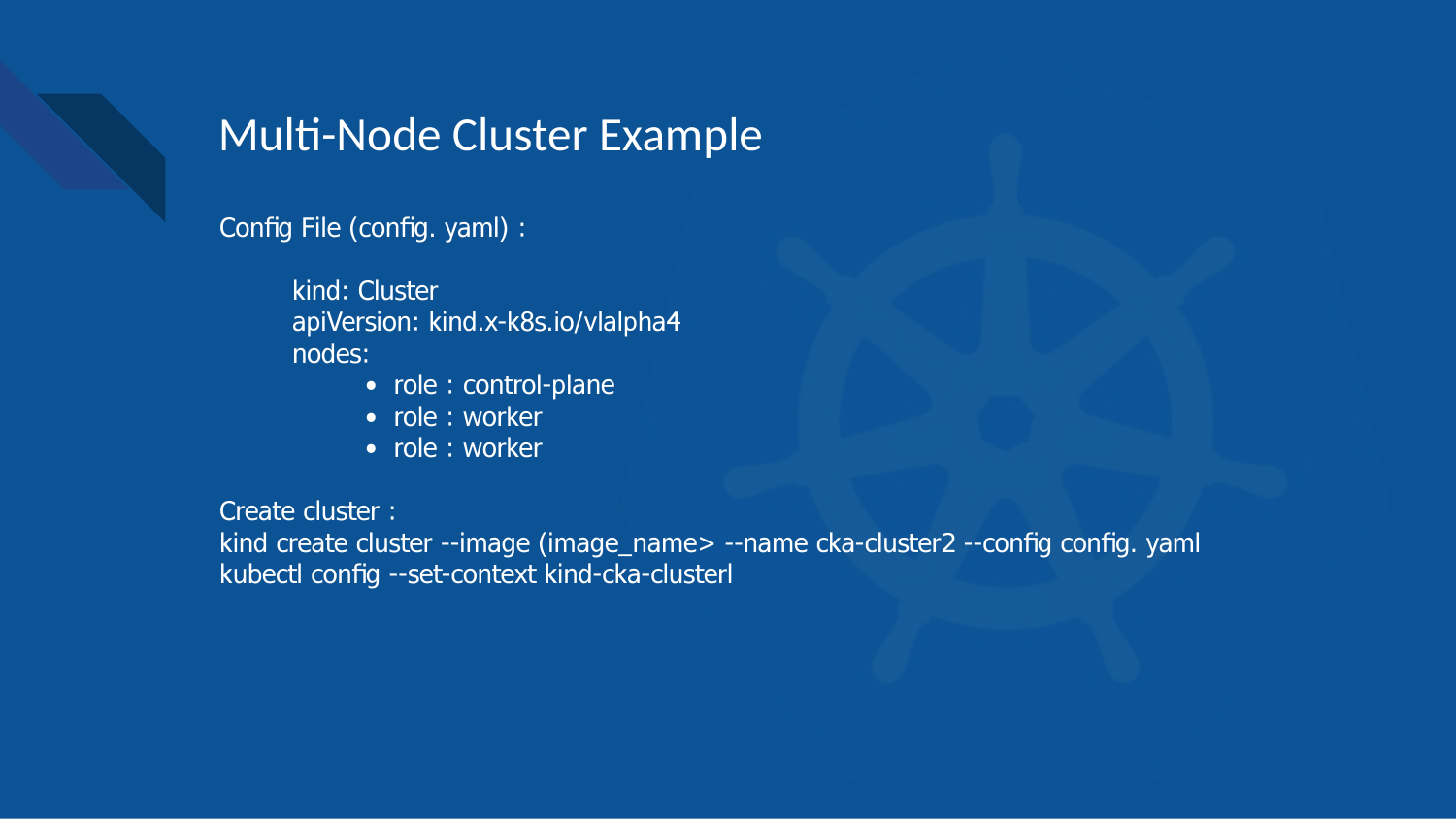

# Multi-Node Cluster Example
Config File (config. yaml) :

kind: Cluster
apiVersion: kind.x-k8s.io/vlalpha4
nodes:
•  role : control-plane
•  role : worker
•  role : worker

Create cluster :
kind create cluster --image (image_name> --name cka-cluster2 --config config. yaml
kubectl config --set-context kind-cka-clusterl